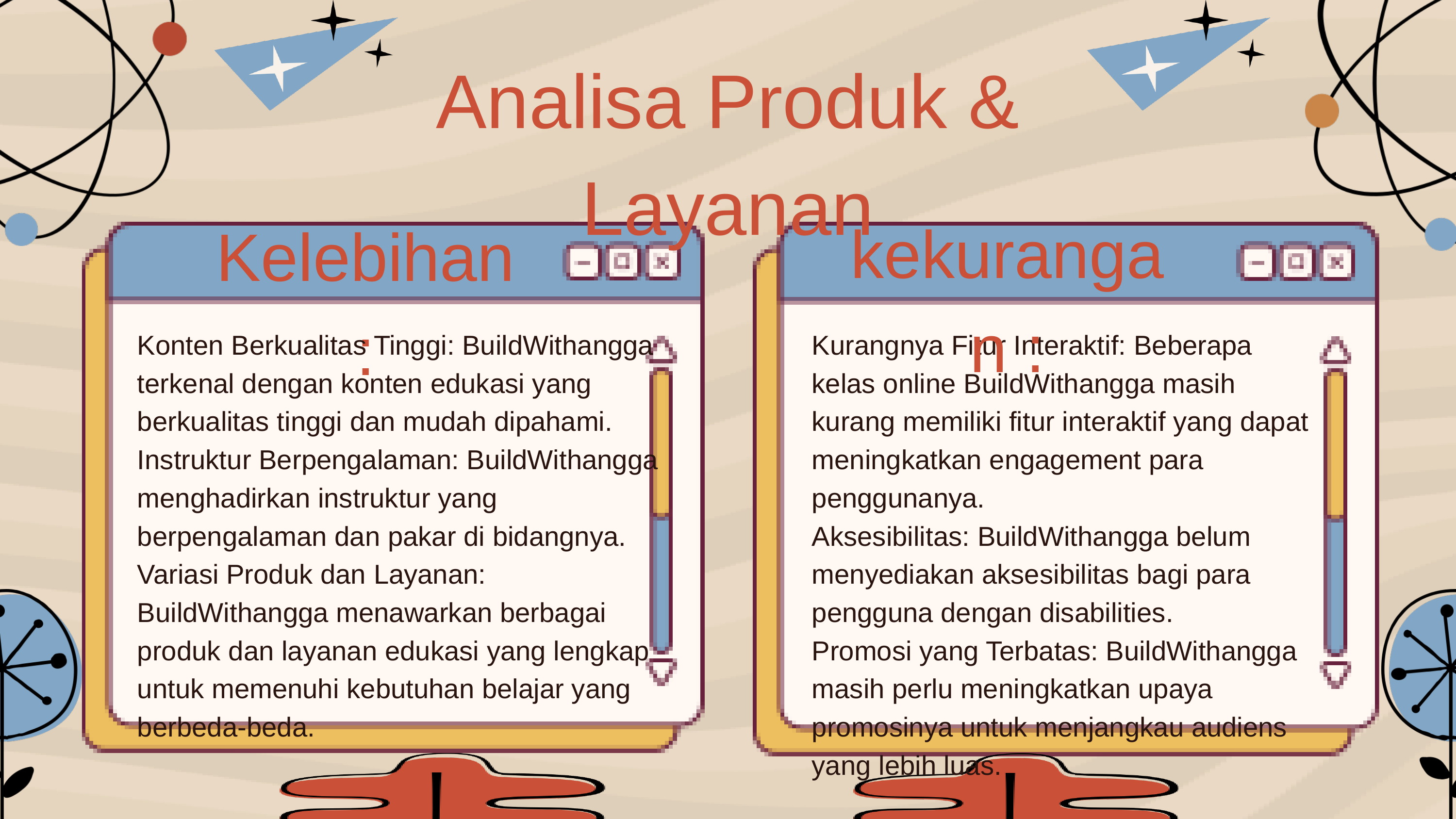

Analisa Produk & Layanan
kekurangan :
Kelebihan :

Konten Berkualitas Tinggi: BuildWithangga terkenal dengan konten edukasi yang berkualitas tinggi dan mudah dipahami.
Instruktur Berpengalaman: BuildWithangga menghadirkan instruktur yang berpengalaman dan pakar di bidangnya.
Variasi Produk dan Layanan: BuildWithangga menawarkan berbagai produk dan layanan edukasi yang lengkap untuk memenuhi kebutuhan belajar yang berbeda-beda.

Kurangnya Fitur Interaktif: Beberapa kelas online BuildWithangga masih kurang memiliki fitur interaktif yang dapat meningkatkan engagement para penggunanya.
Aksesibilitas: BuildWithangga belum menyediakan aksesibilitas bagi para pengguna dengan disabilities.
Promosi yang Terbatas: BuildWithangga masih perlu meningkatkan upaya promosinya untuk menjangkau audiens yang lebih luas.